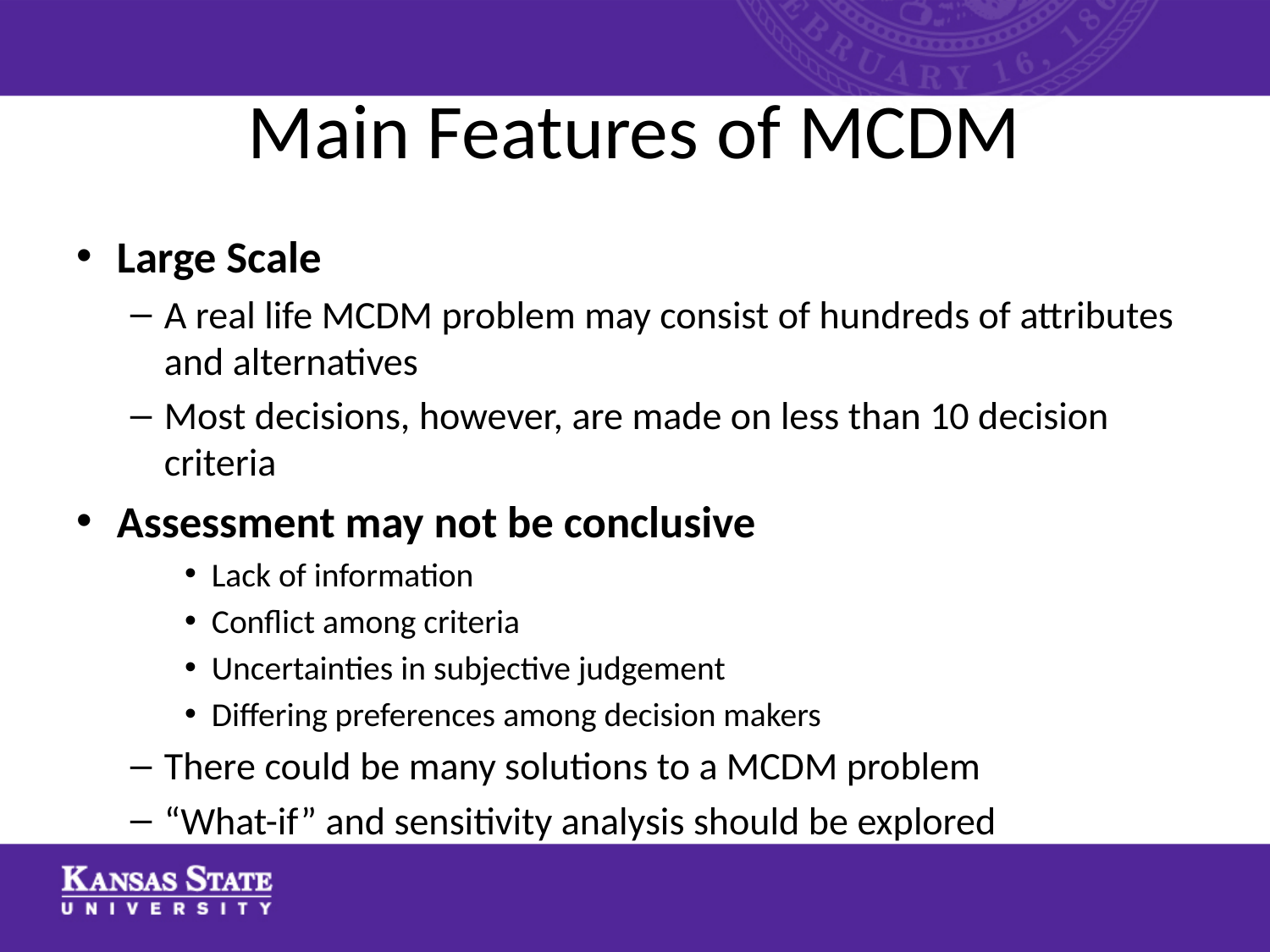

# Main Features of MCDM
Large Scale
A real life MCDM problem may consist of hundreds of attributes and alternatives
Most decisions, however, are made on less than 10 decision criteria
Assessment may not be conclusive
Lack of information
Conflict among criteria
Uncertainties in subjective judgement
Differing preferences among decision makers
There could be many solutions to a MCDM problem
“What-if” and sensitivity analysis should be explored